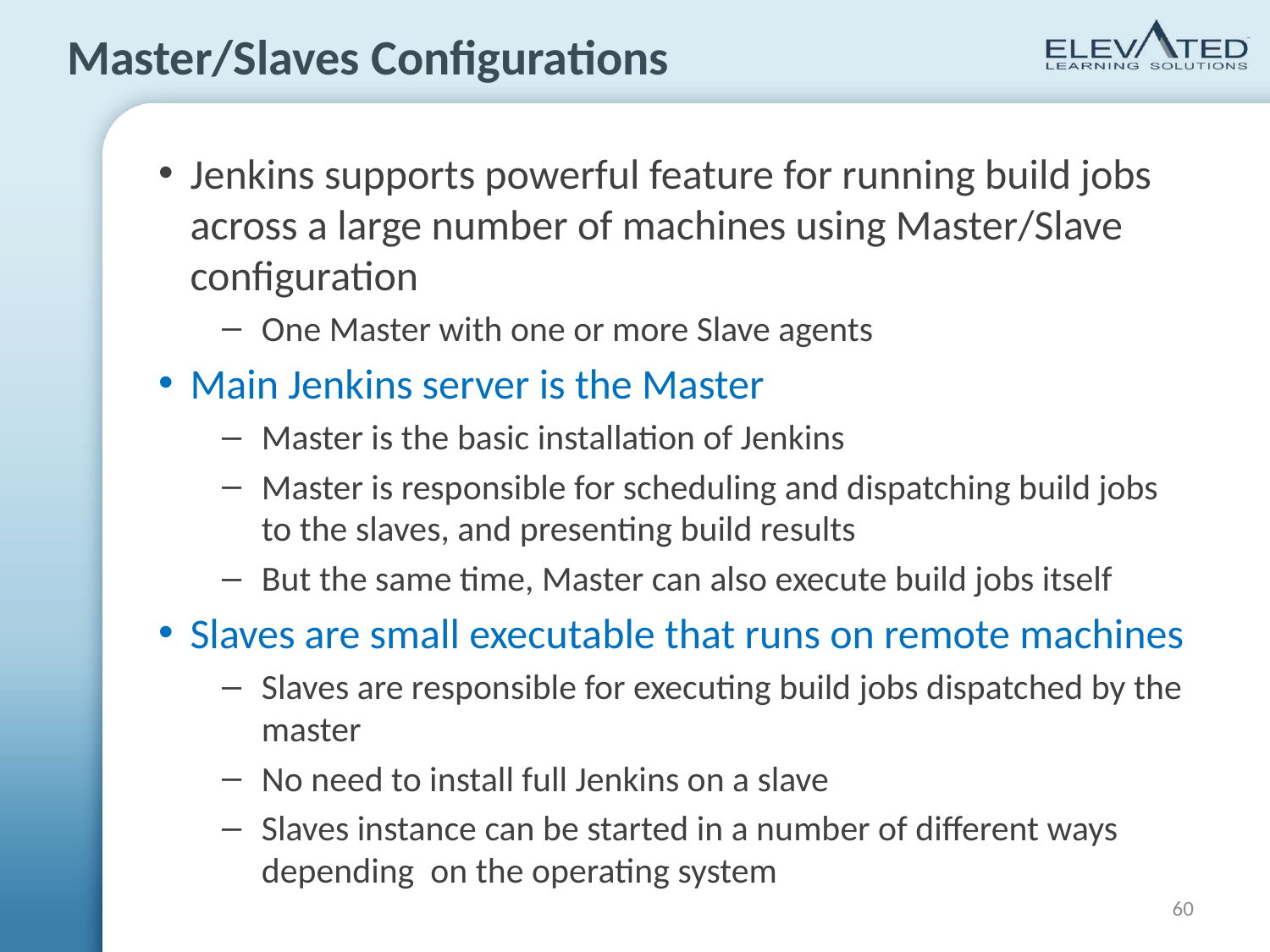

# Master/Slaves Configurations
Jenkins supports powerful feature for running build jobs across a large number of machines using Master/Slave configuration
One Master with one or more Slave agents
Main Jenkins server is the Master
Master is the basic installation of Jenkins
Master is responsible for scheduling and dispatching build jobs to the slaves, and presenting build results
But the same time, Master can also execute build jobs itself
Slaves are small executable that runs on remote machines
Slaves are responsible for executing build jobs dispatched by the master
No need to install full Jenkins on a slave
Slaves instance can be started in a number of different ways depending  on the operating system

60